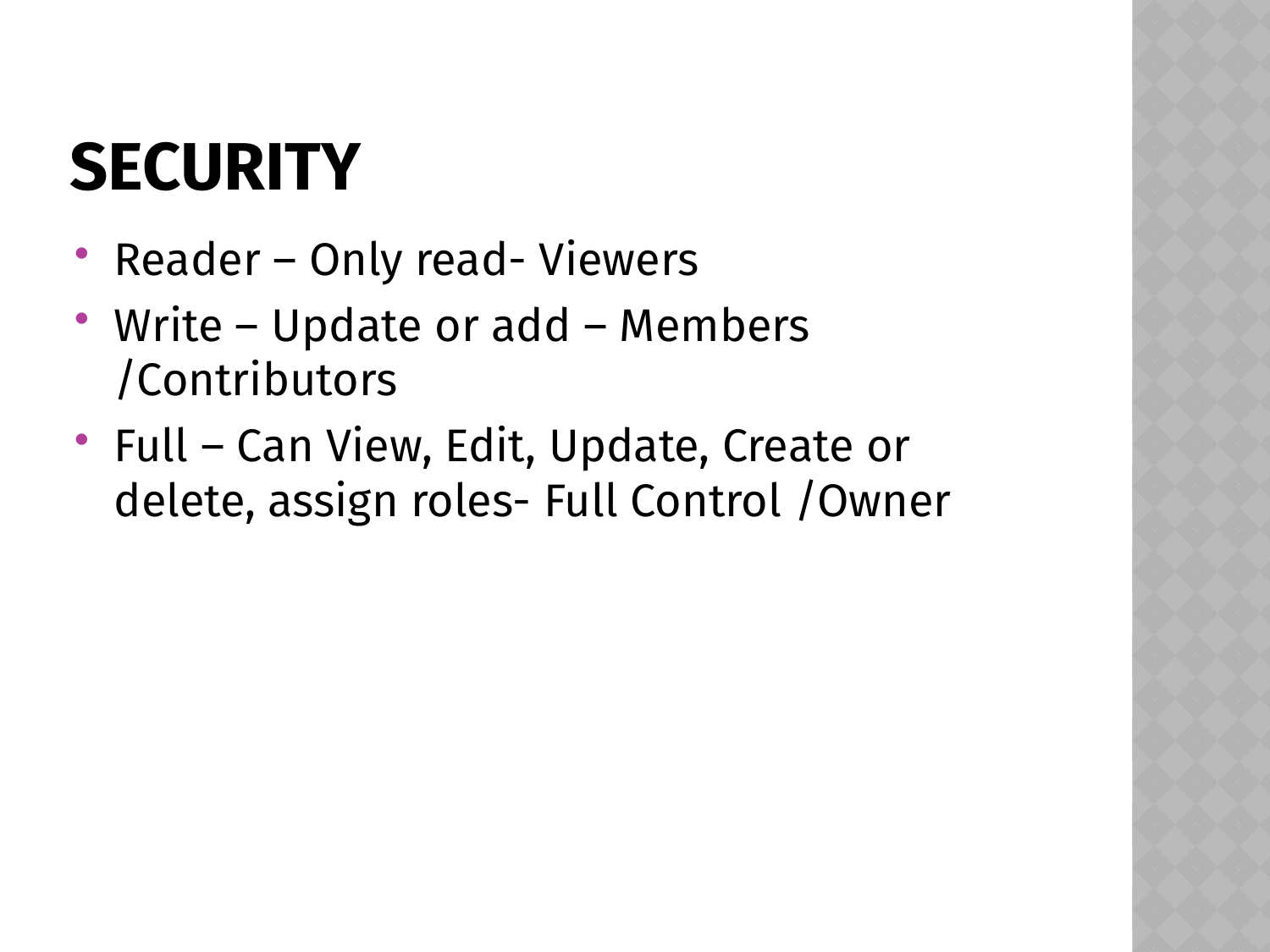

# security
Reader – Only read- Viewers
Write – Update or add – Members /Contributors
Full – Can View, Edit, Update, Create or delete, assign roles- Full Control /Owner